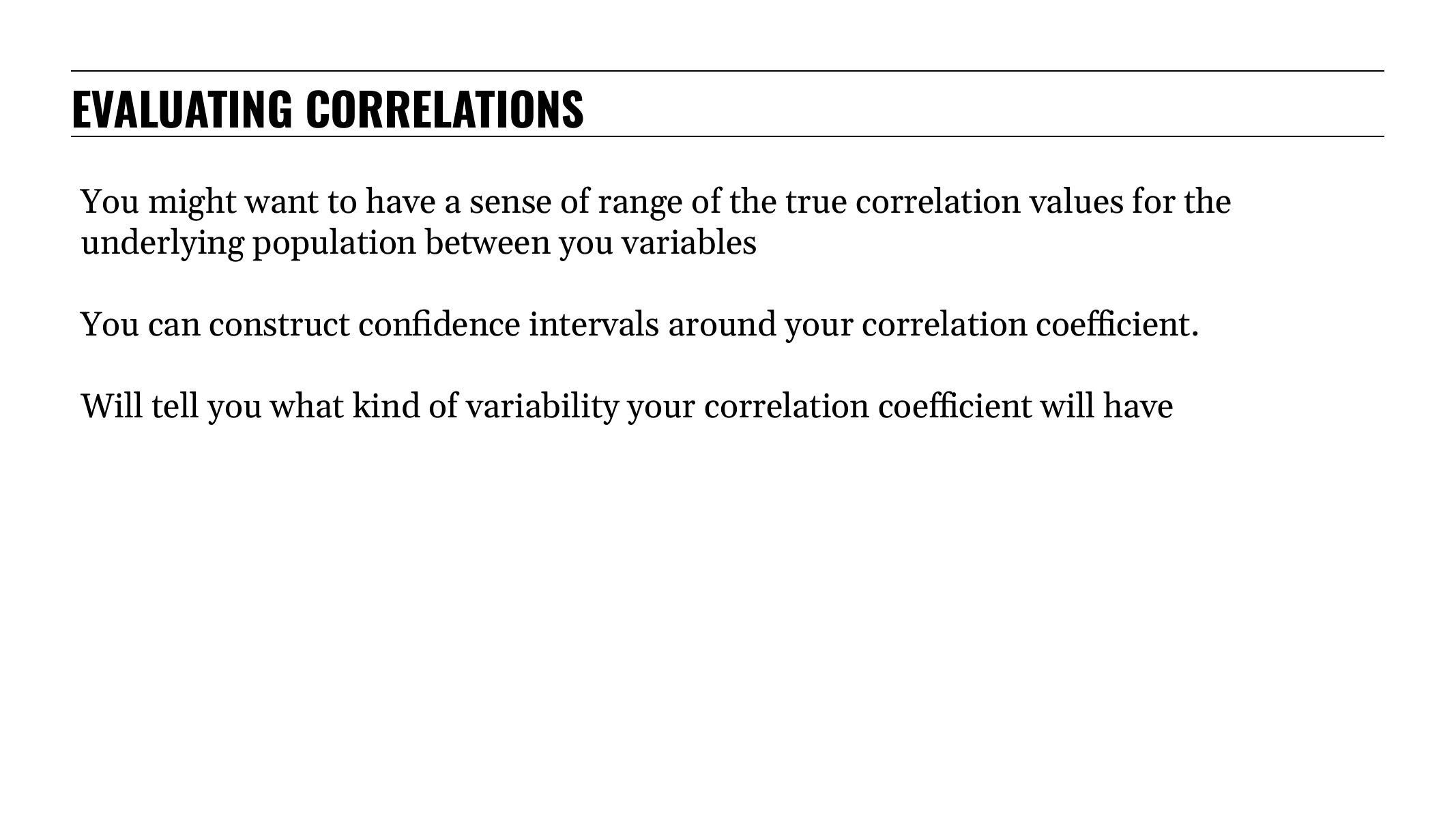

EVALUATING CORRELATIONS
You might want to have a sense of range of the true correlation values for the underlying population between you variables

You can construct confidence intervals around your correlation coefficient.

Will tell you what kind of variability your correlation coefficient will have